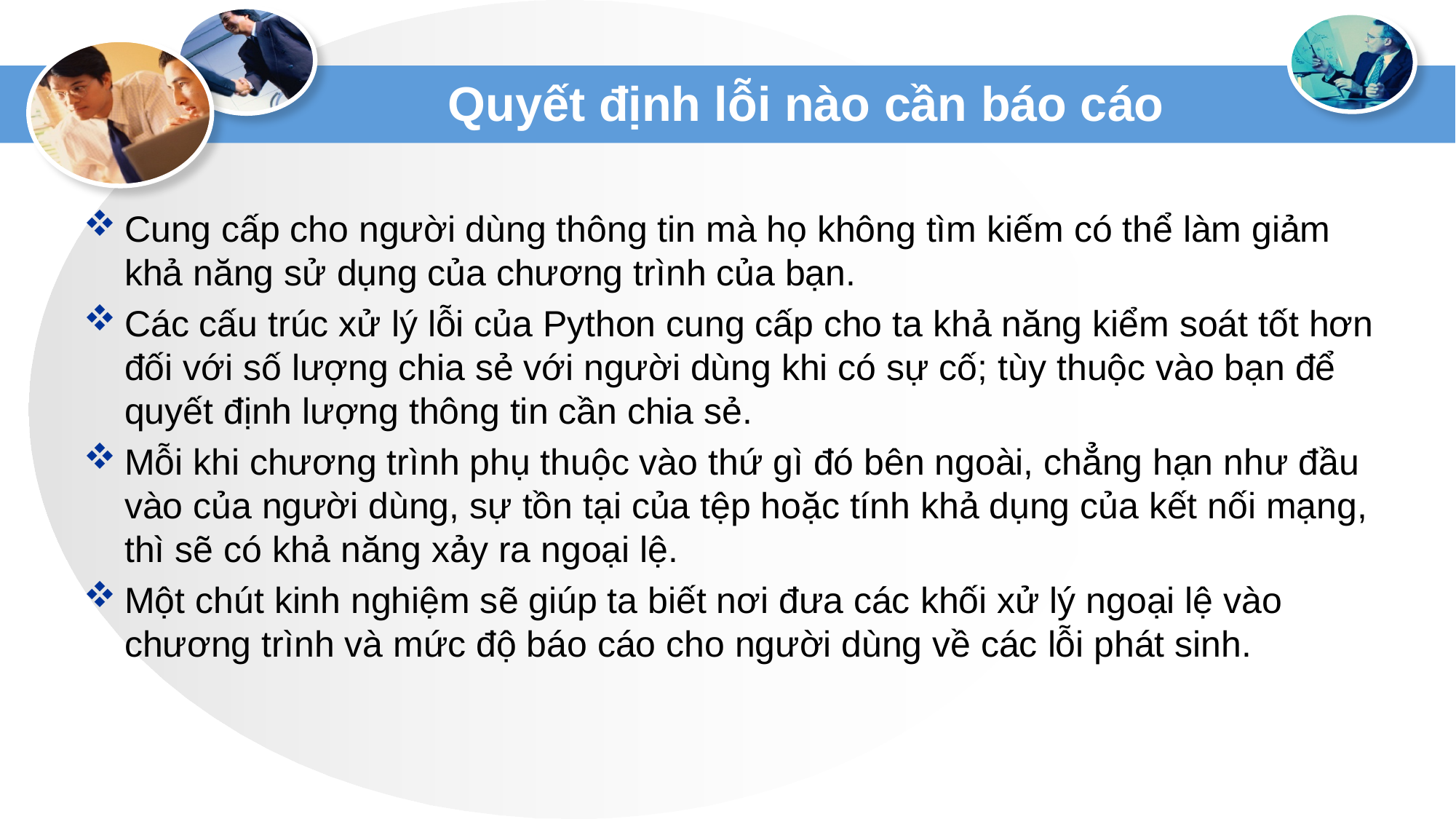

# Quyết định lỗi nào cần báo cáo
Cung cấp cho người dùng thông tin mà họ không tìm kiếm có thể làm giảm khả năng sử dụng của chương trình của bạn.
Các cấu trúc xử lý lỗi của Python cung cấp cho ta khả năng kiểm soát tốt hơn đối với số lượng chia sẻ với người dùng khi có sự cố; tùy thuộc vào bạn để quyết định lượng thông tin cần chia sẻ.
Mỗi khi chương trình phụ thuộc vào thứ gì đó bên ngoài, chẳng hạn như đầu vào của người dùng, sự tồn tại của tệp hoặc tính khả dụng của kết nối mạng, thì sẽ có khả năng xảy ra ngoại lệ.
Một chút kinh nghiệm sẽ giúp ta biết nơi đưa các khối xử lý ngoại lệ vào chương trình và mức độ báo cáo cho người dùng về các lỗi phát sinh.